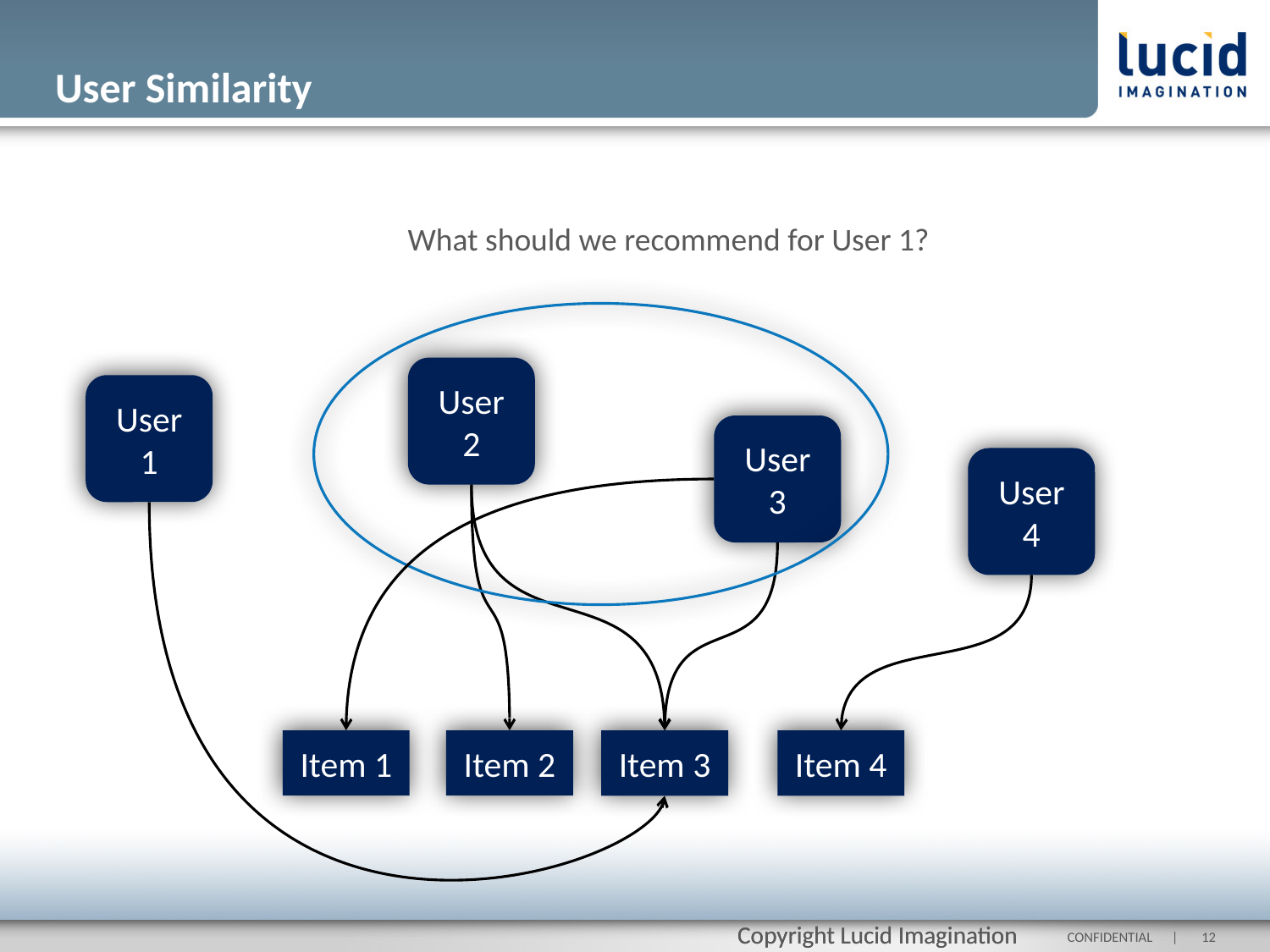

# User Similarity
What should we recommend for User 1?

User 2
User 1
User 3
User 4
Item 1
Item 2
Item 3
Item 4